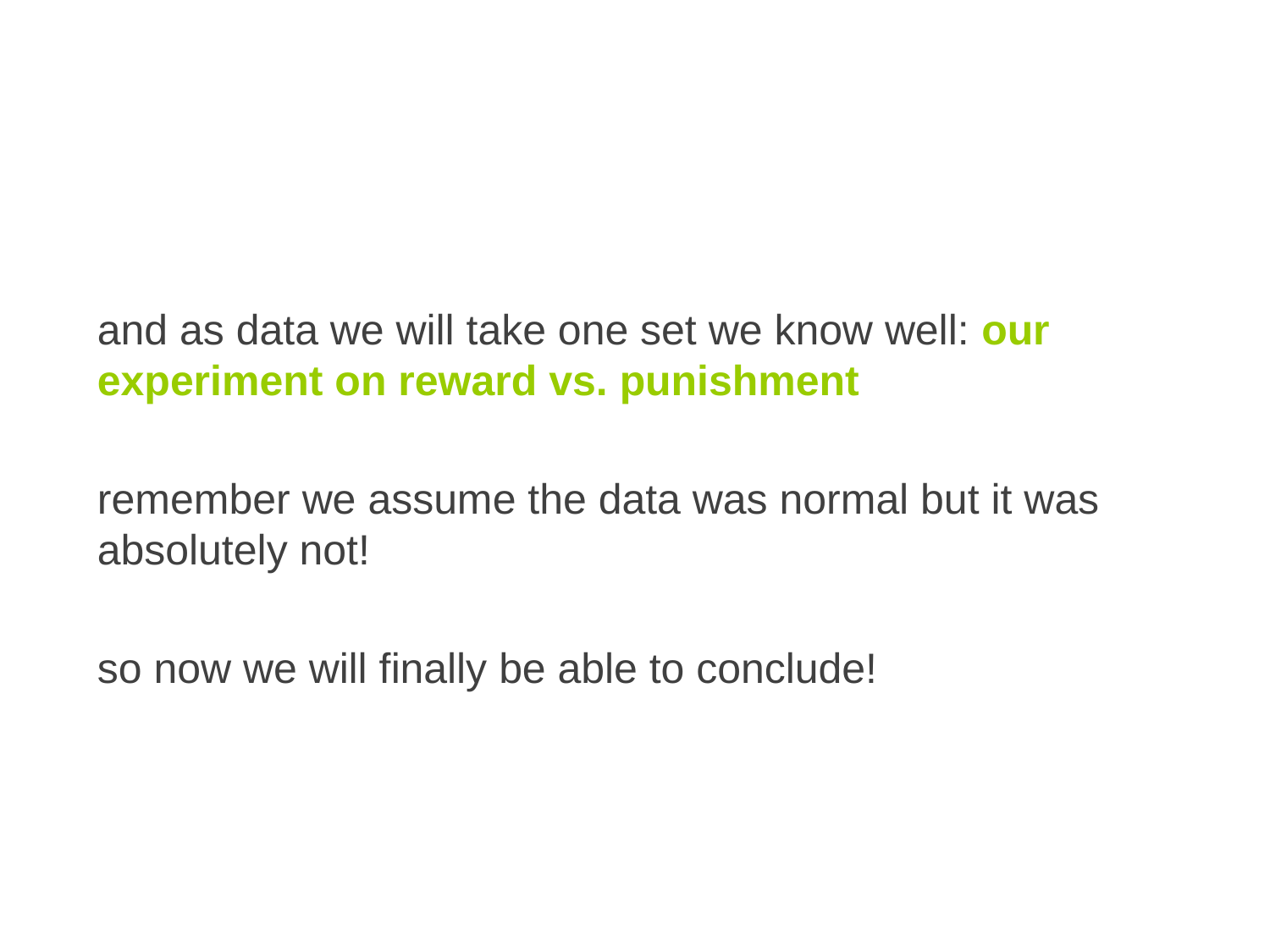

and as data we will take one set we know well: our experiment on reward vs. punishment

remember we assume the data was normal but it was absolutely not!

so now we will finally be able to conclude!